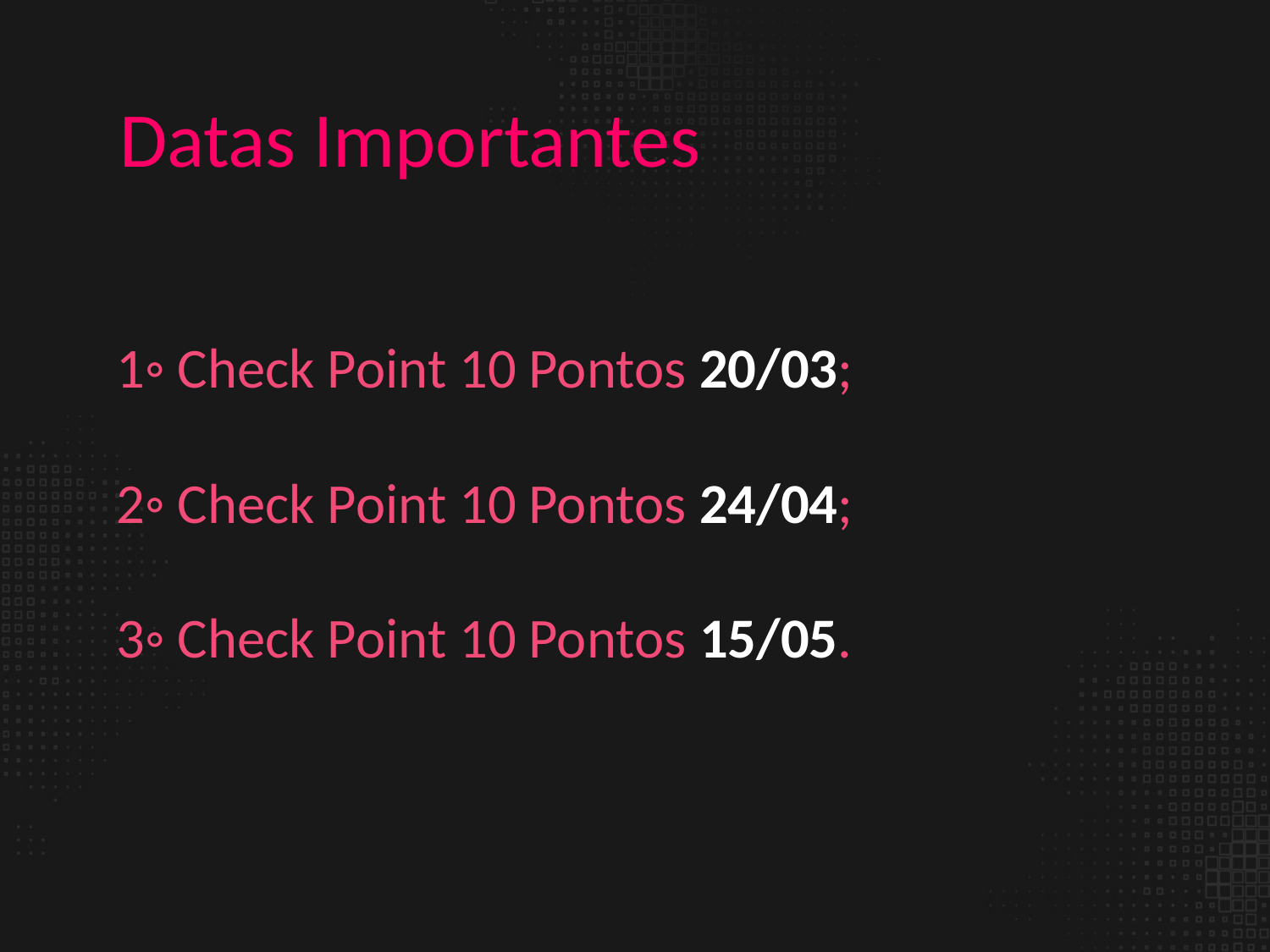

Datas Importantes
1◦ Check Point 10 Pontos 20/03;

2◦ Check Point 10 Pontos 24/04;

3◦ Check Point 10 Pontos 15/05.